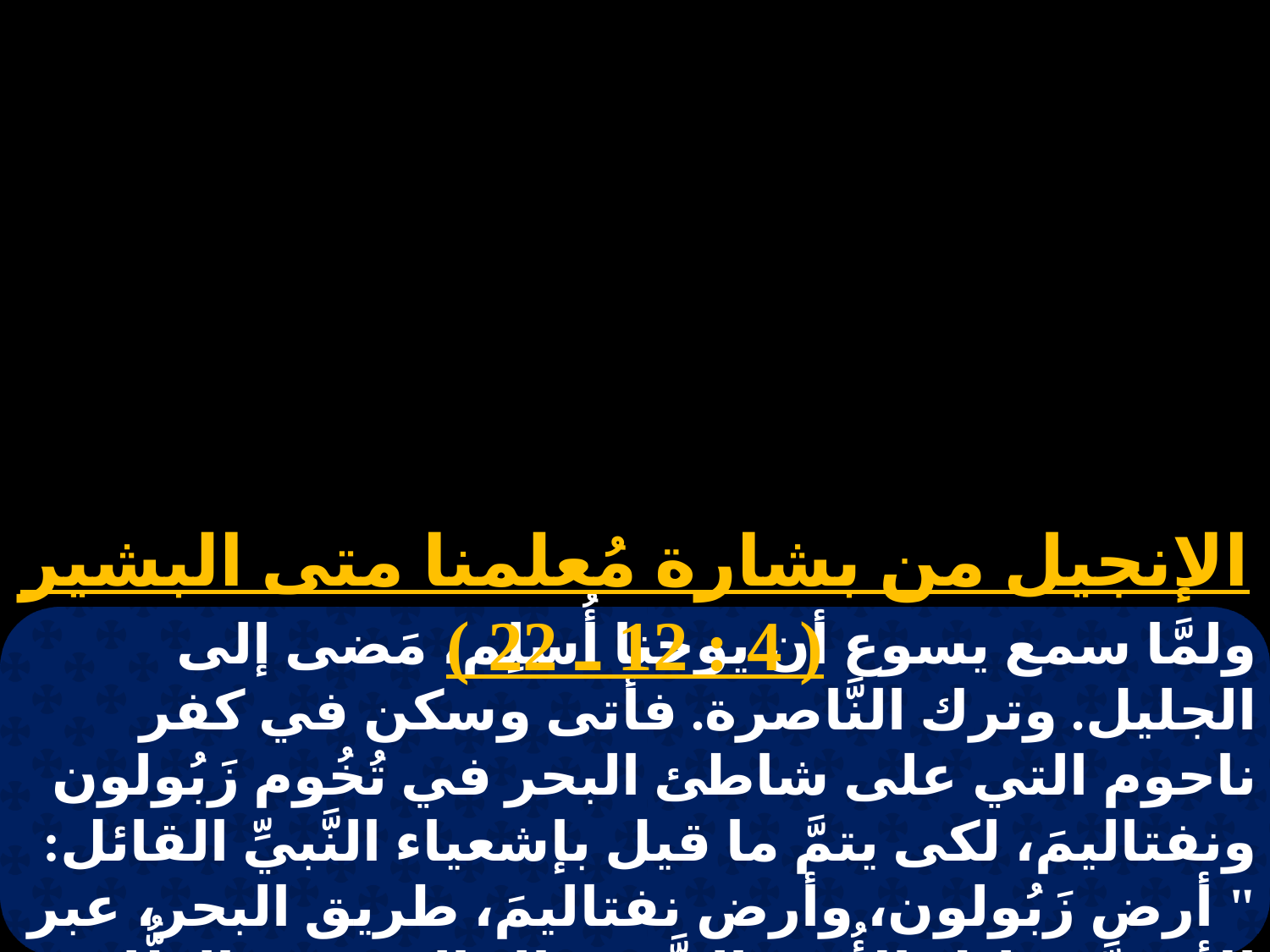

الإنجيل من بشارة مُعلمنا متى البشير ( 4 : 12 ـ 22 )
ولمَّا سمع يسوع أن يوحنا أُسلِم، مَضى إلى الجليل. وترك النَّاصرة. فأتى وسكن في كفر ناحوم التي على شاطئ البحر في تُخُوم زَبُولون ونفتاليمَ، لكى يتمَّ ما قيل بإشعياء النَّبيِّ القائل: " أرض زَبُولون، وأرض نفتاليمَ، طريق البحر، عبر الأردنَّ، جليل الأُمم. الشَّعب الجالس في الظُّلمة أبصر نوراً عظيماً، والجالسون في الكورة وظلال الموت أشرق عليهم نورٌ ".